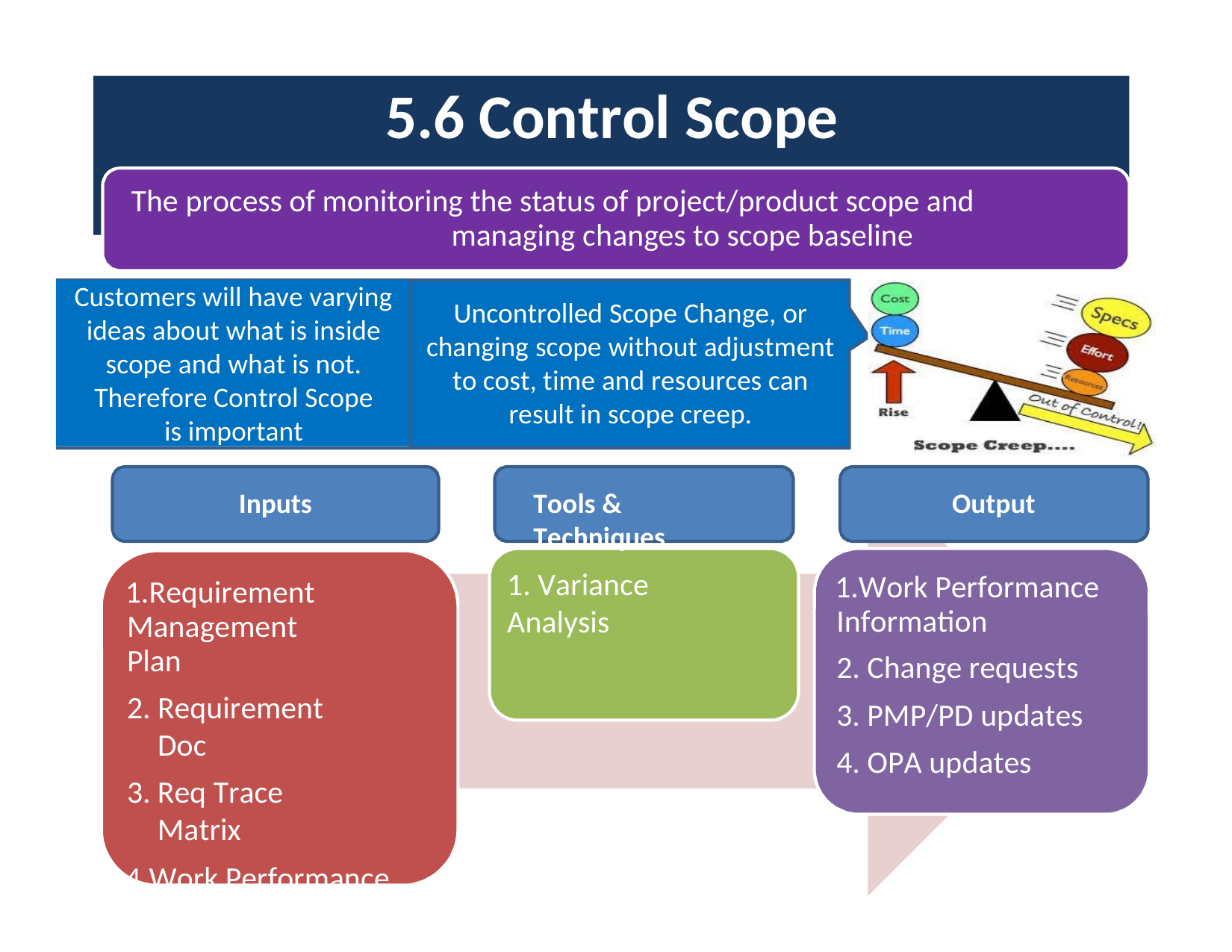

# 5.6 Control Scope

The process of monitoring the status of project/product scope and managing changes to scope baseline

Customers will have varying
ideas about what is inside scope and what is not.
Therefore Control Scope is important

Uncontrolled Scope Change, or changing scope without adjustment to cost, time and resources can result in scope creep.

Inputs
Tools & Techniques
Output

1. Variance Analysis
Work Performance Information
Change requests
PMP/PD updates
OPA updates
Requirement Management Plan
Requirement Doc
Req Trace Matrix
Work Performance Data
OPA